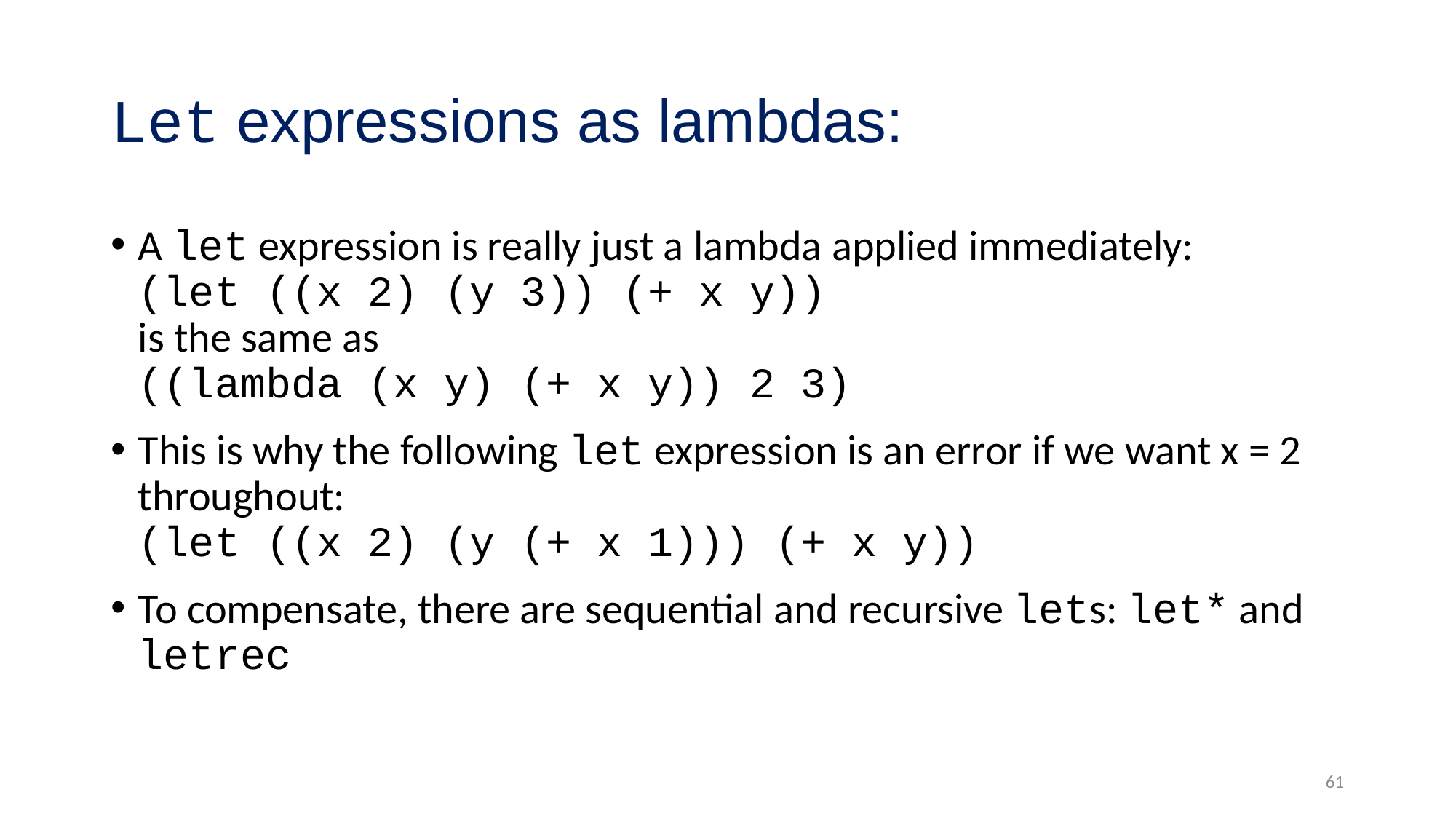

# Let expressions as lambdas:
A let expression is really just a lambda applied immediately:
(let ((x 2) (y 3)) (+ x y))
is the same as
((lambda (x y) (+ x y)) 2 3)
This is why the following let expression is an error if we want x = 2 throughout:
(let ((x 2) (y (+ x 1))) (+ x y))
To compensate, there are sequential and recursive lets: let* and letrec
61